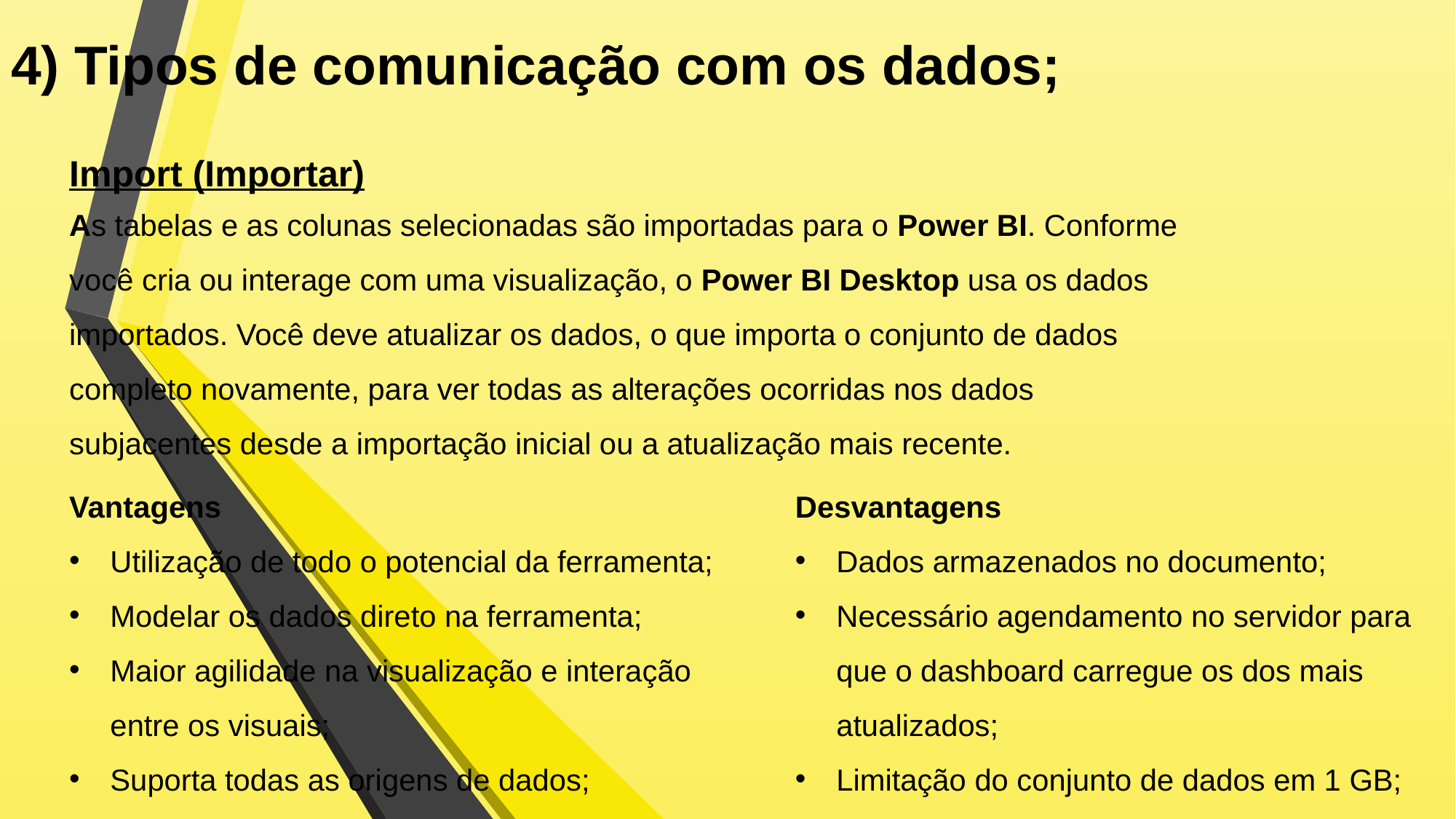

# 4) Tipos de comunicação com os dados;
Import (Importar)
As tabelas e as colunas selecionadas são importadas para o Power BI. Conforme você cria ou interage com uma visualização, o Power BI Desktop usa os dados importados. Você deve atualizar os dados, o que importa o conjunto de dados completo novamente, para ver todas as alterações ocorridas nos dados subjacentes desde a importação inicial ou a atualização mais recente.
Vantagens
Utilização de todo o potencial da ferramenta;
Modelar os dados direto na ferramenta;
Maior agilidade na visualização e interação entre os visuais;
Suporta todas as origens de dados;

Desvantagens
Dados armazenados no documento;
Necessário agendamento no servidor para que o dashboard carregue os dos mais atualizados;
Limitação do conjunto de dados em 1 GB;